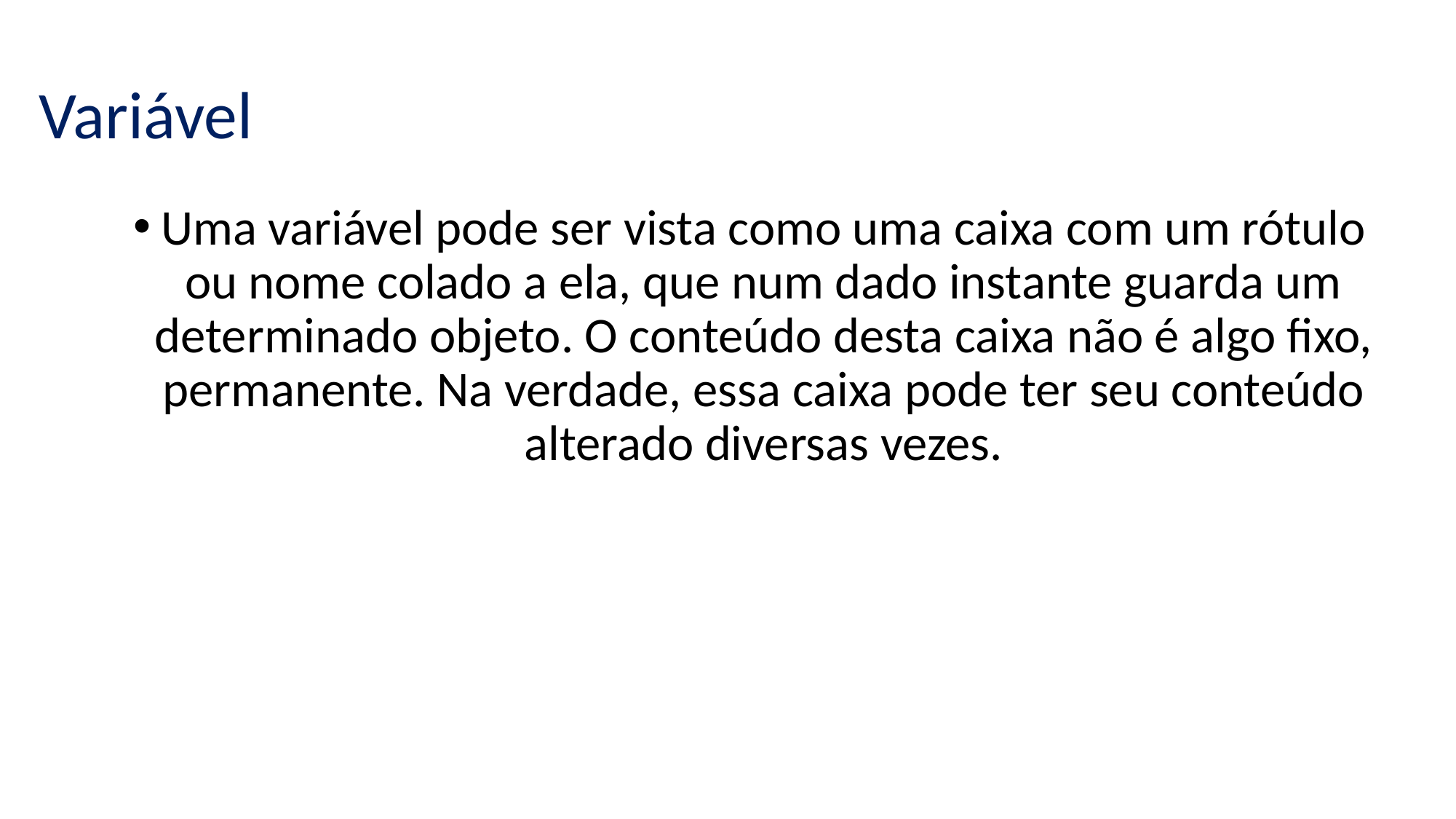

# Variável
Uma variável pode ser vista como uma caixa com um rótulo ou nome colado a ela, que num dado instante guarda um determinado objeto. O conteúdo desta caixa não é algo fixo, permanente. Na verdade, essa caixa pode ter seu conteúdo alterado diversas vezes.